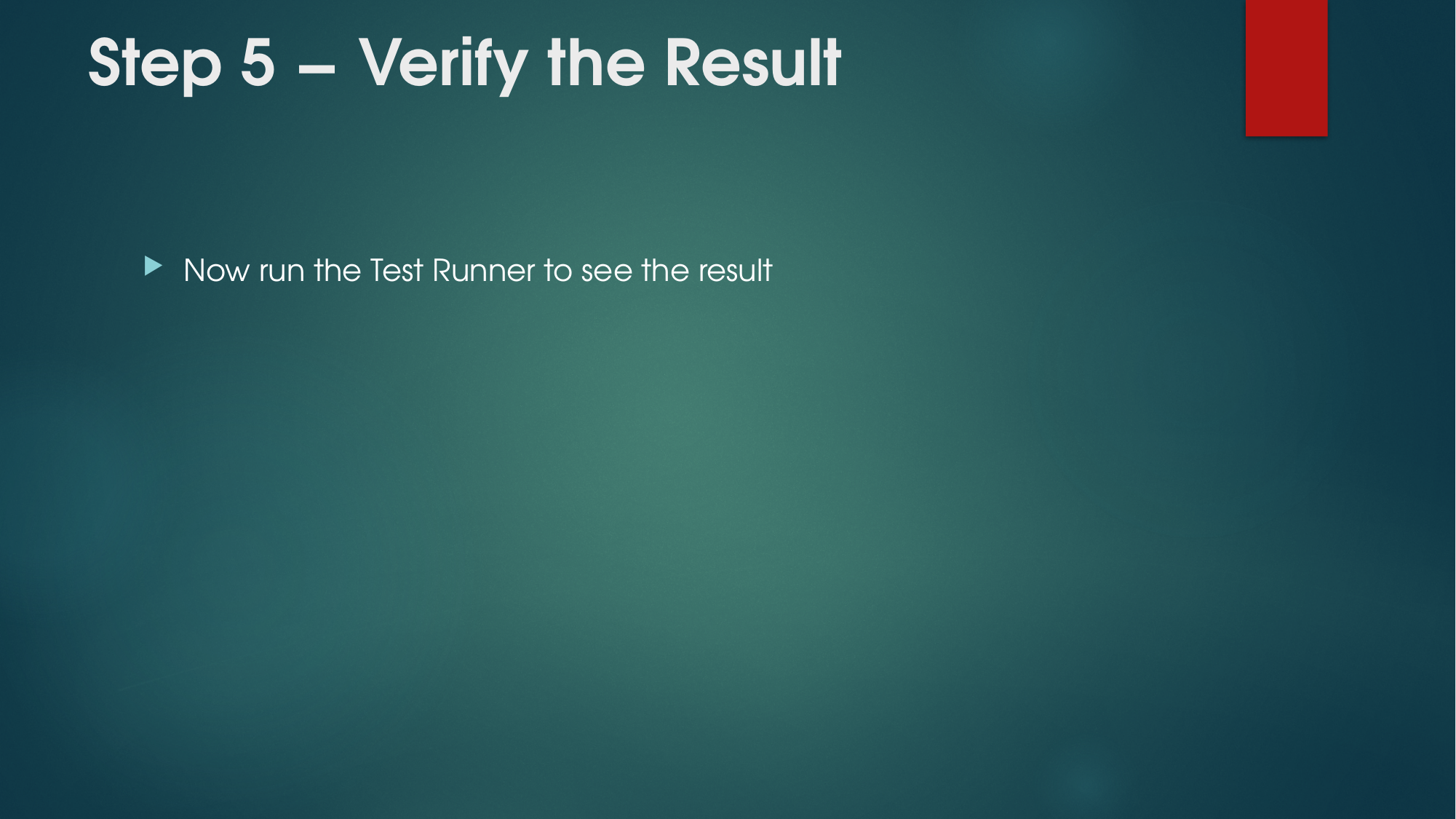

# Step 5 − Verify the Result
Now run the Test Runner to see the result